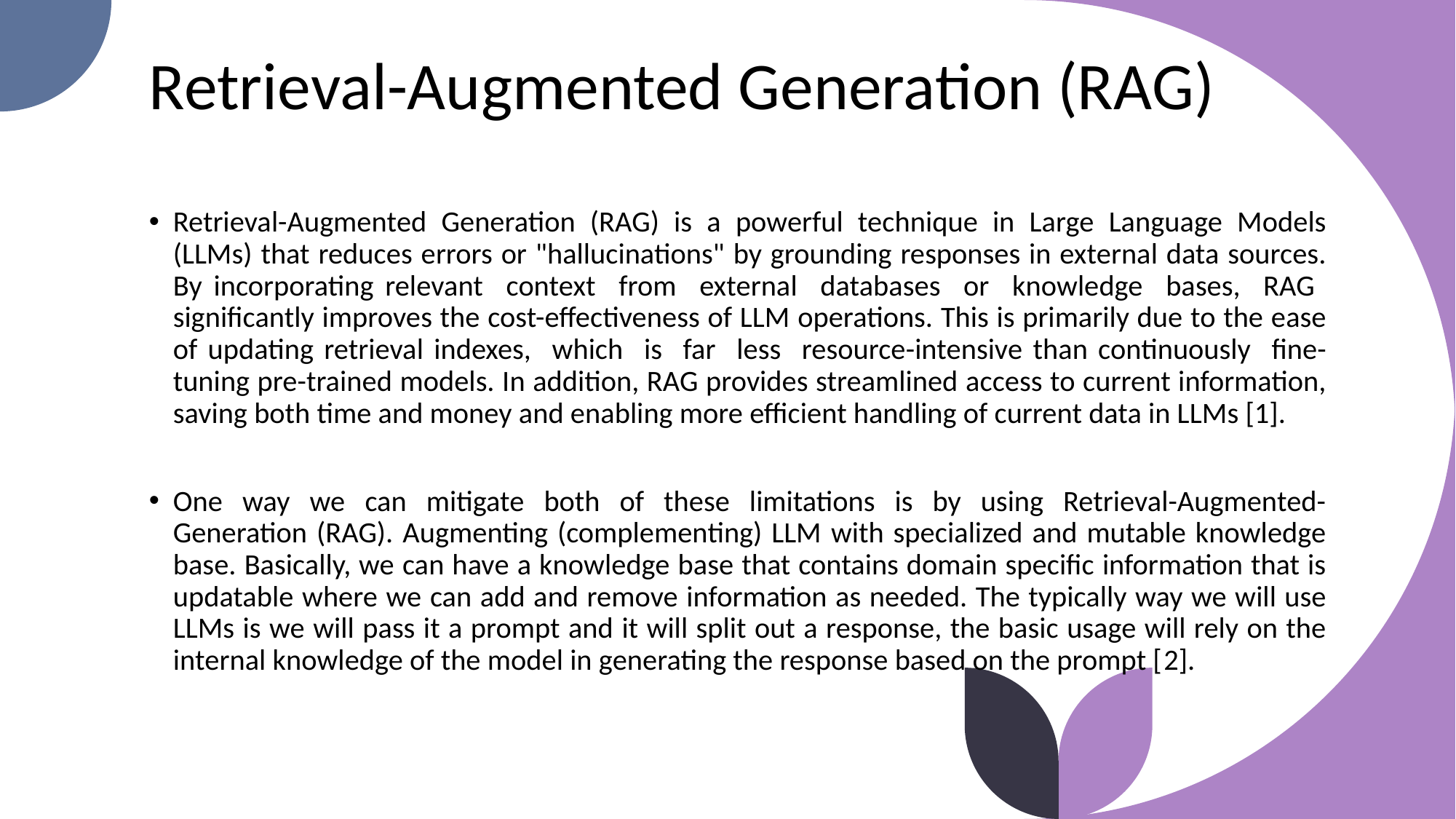

# Retrieval-Augmented Generation (RAG)
Retrieval-Augmented Generation (RAG) is a powerful technique in Large Language Models (LLMs) that reduces errors or "hallucinations" by grounding responses in external data sources. By incorporating relevant  context  from  external  databases  or  knowledge  bases,  RAG  significantly improves the cost-effectiveness of LLM operations. This is primarily due to the ease of updating retrieval indexes,  which  is  far  less  resource-intensive than continuously  fine-tuning pre-trained models. In addition, RAG provides streamlined access to current information, saving both time and money and enabling more efficient handling of current data in LLMs [1].

One  way  we  can  mitigate  both  of  these  limitations  is  by  using  Retrieval-Augmented-Generation (RAG). Augmenting (complementing) LLM with specialized and mutable knowledge base. Basically, we can have a knowledge base that contains domain specific information that is updatable where we can add and remove information as needed. The typically way we will use LLMs is we will pass it a prompt and it will split out a response, the basic usage will rely on the internal knowledge of the model in generating the response based on the prompt [2].